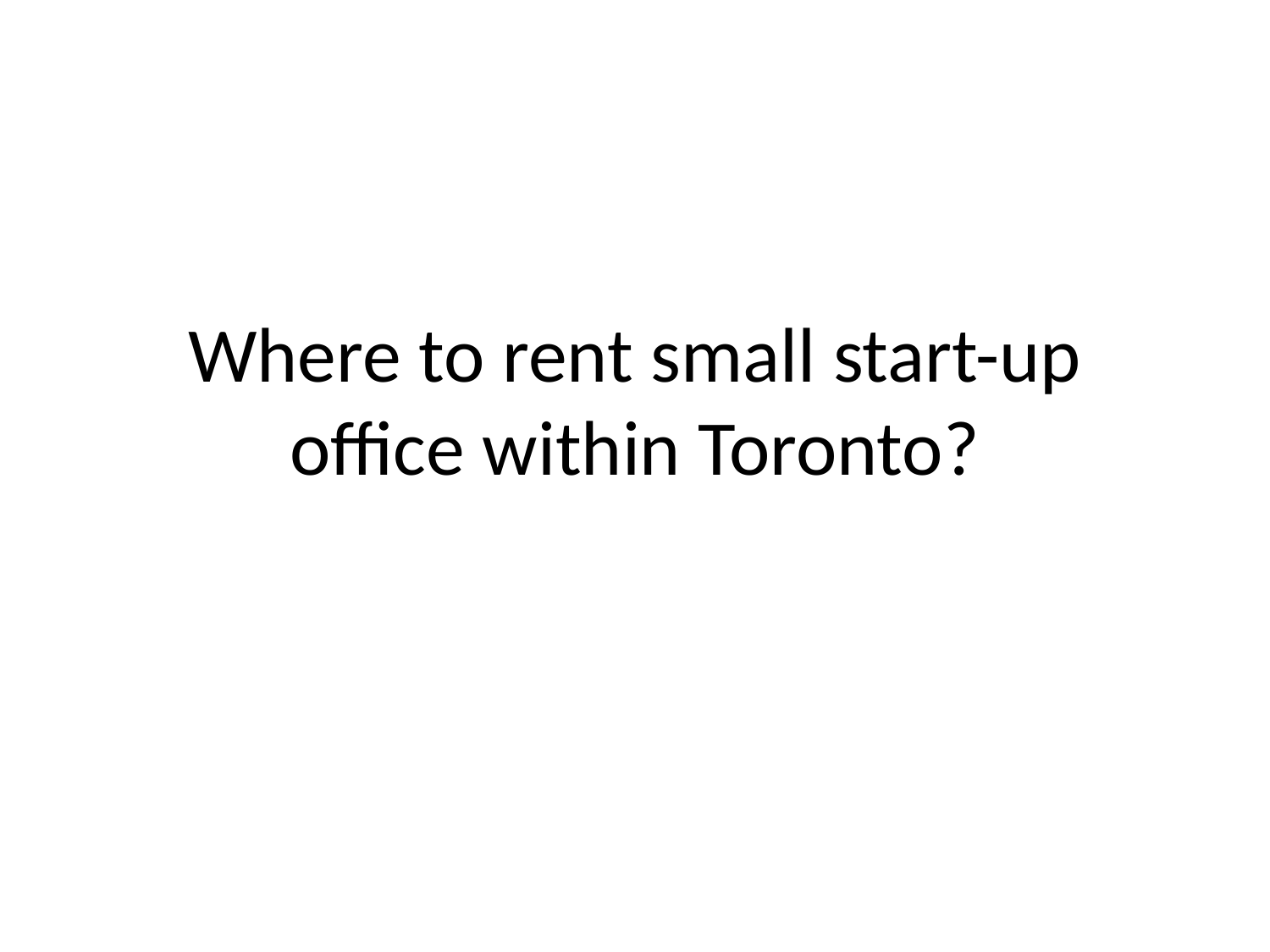

# Where to rent small start-up office within Toronto?